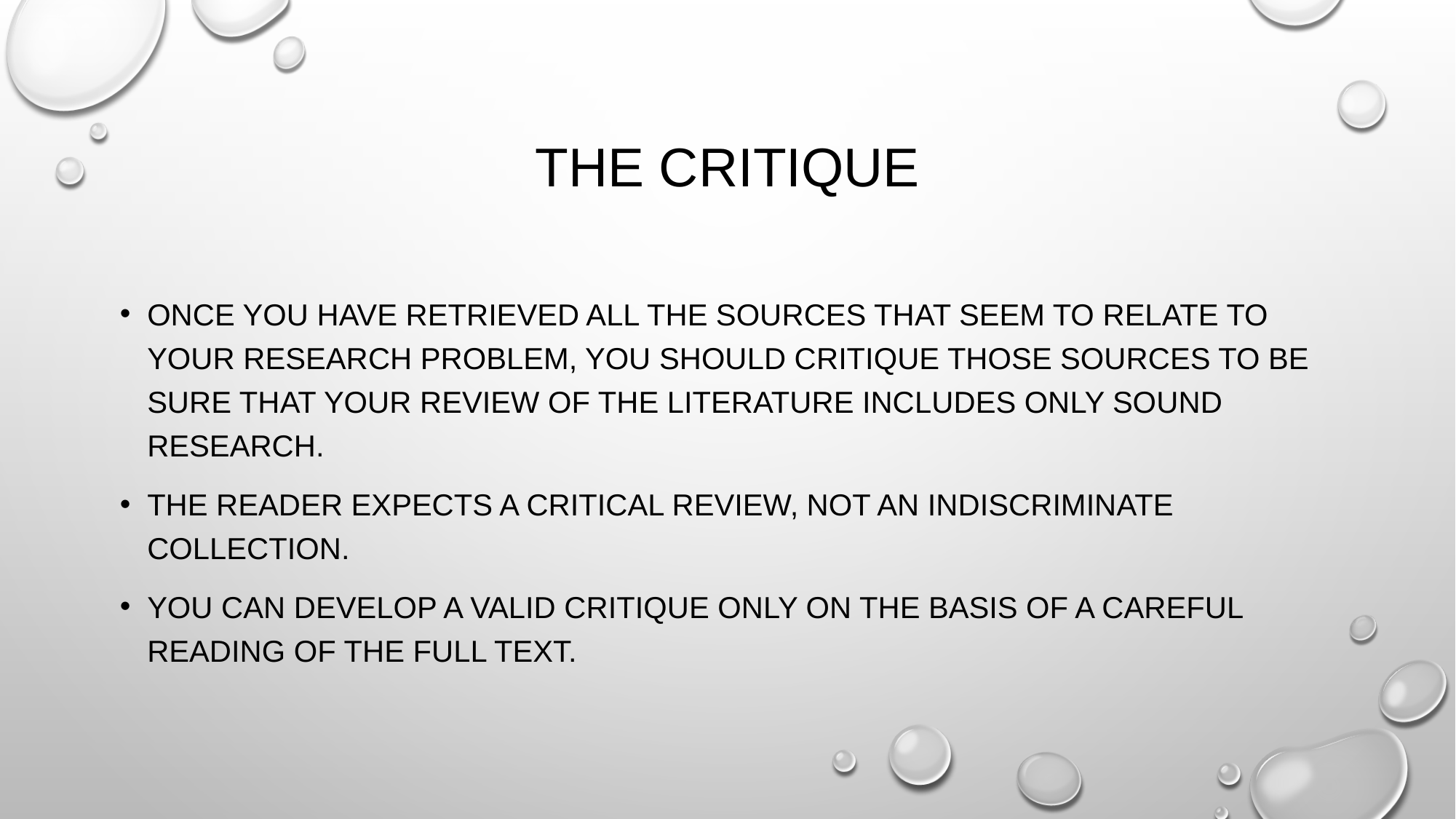

# The critique
Once you have retrieved all the sources that seem to relate to your research problem, you should critique those sources to be sure that your review of the literature includes only sound research.
The reader expects a critical review, not an indiscriminate collection.
You can develop a valid critique only on the basis of a careful reading of the full text.